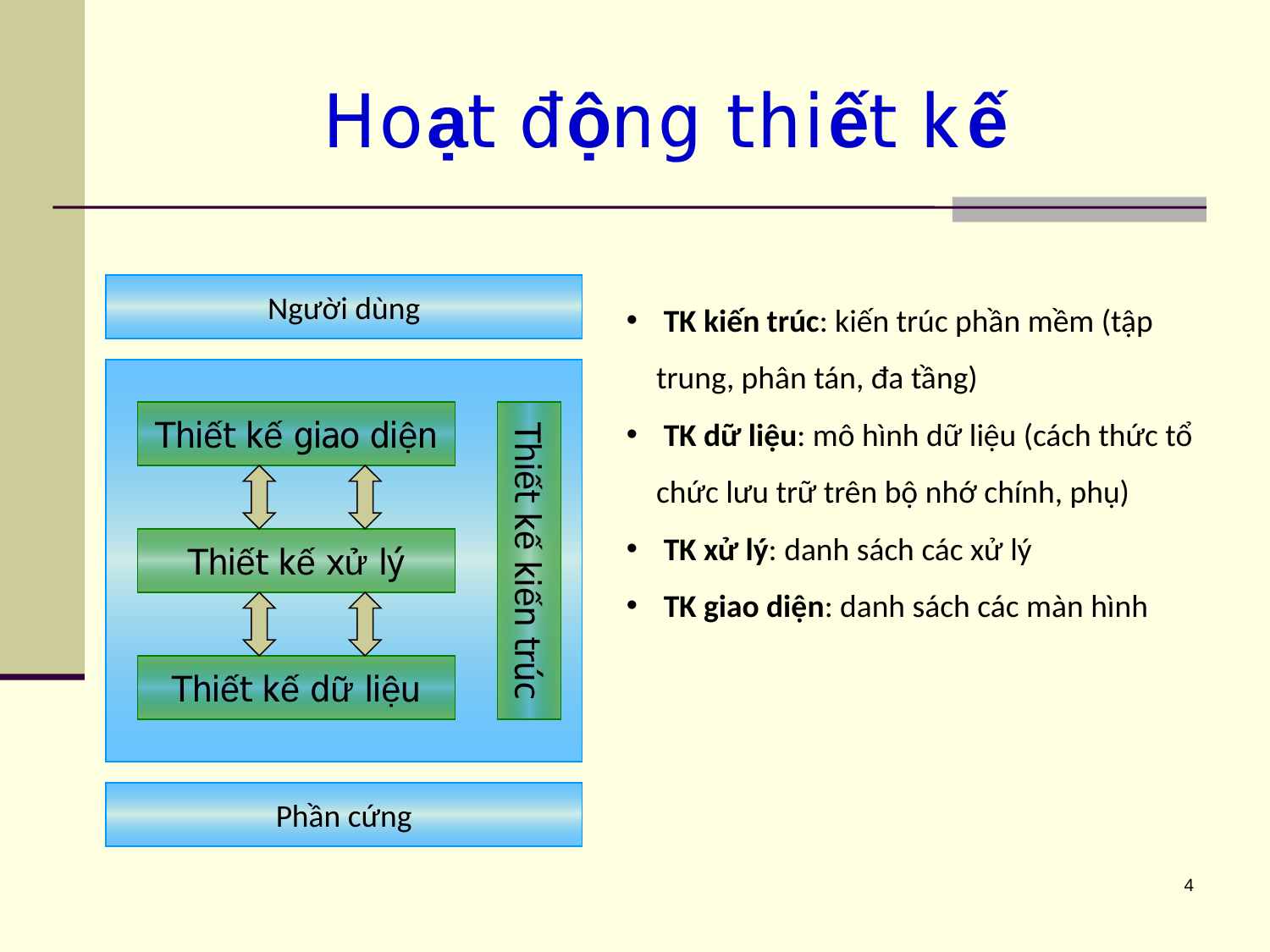

# Hoạt động thiết kế
Người dùng
 TK kiến trúc: kiến trúc phần mềm (tập trung, phân tán, đa tầng)
 TK dữ liệu: mô hình dữ liệu (cách thức tổ chức lưu trữ trên bộ nhớ chính, phụ)
 TK xử lý: danh sách các xử lý
 TK giao diện: danh sách các màn hình

Thiết kế giao diện

Thiết kế xử lý
Thiết kế kiến trúc

Thiết kế dữ liệu
Phần cứng
4